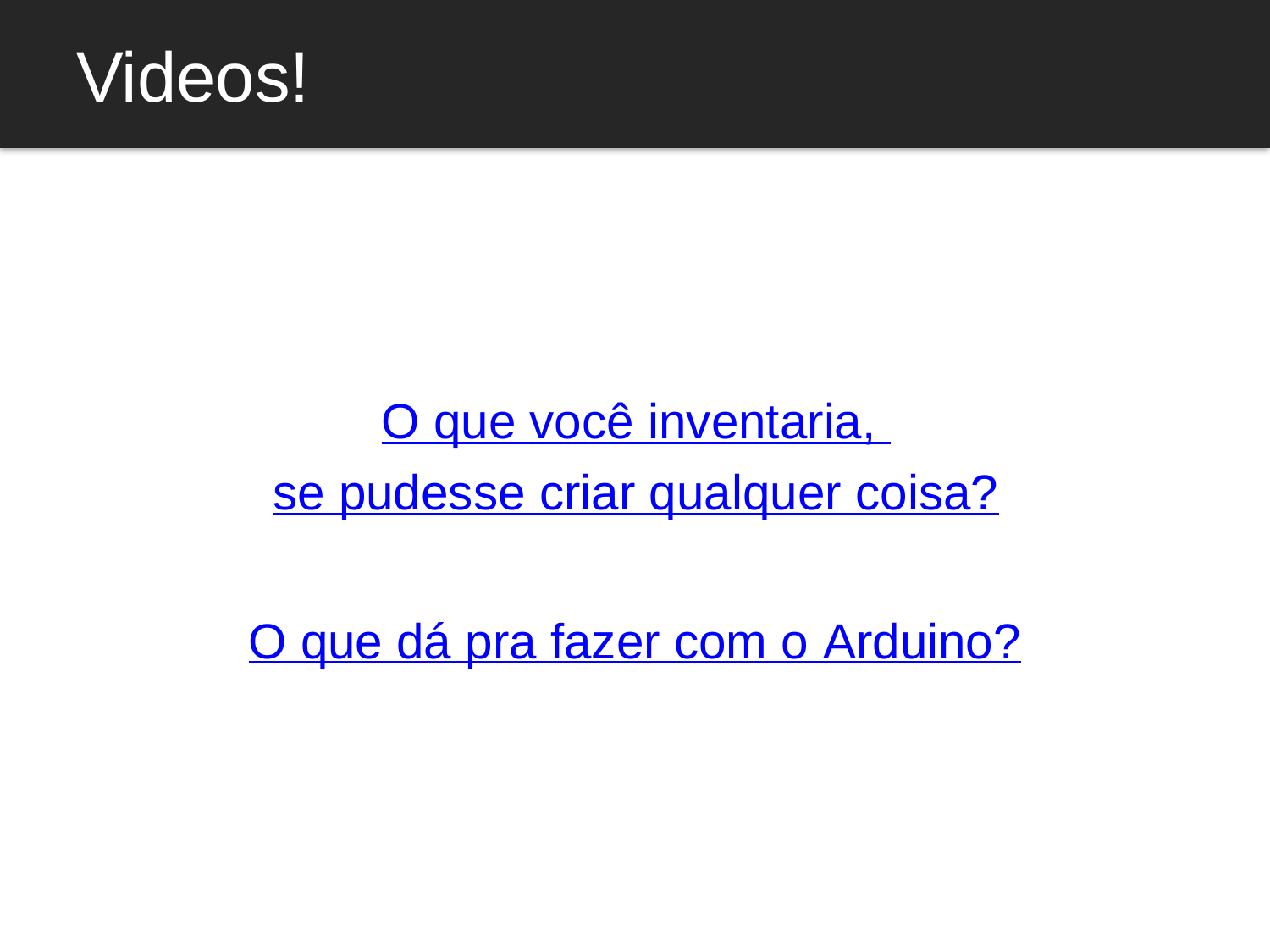

# Videos!
O que você inventaria,
se pudesse criar qualquer coisa?
O que dá pra fazer com o Arduino?